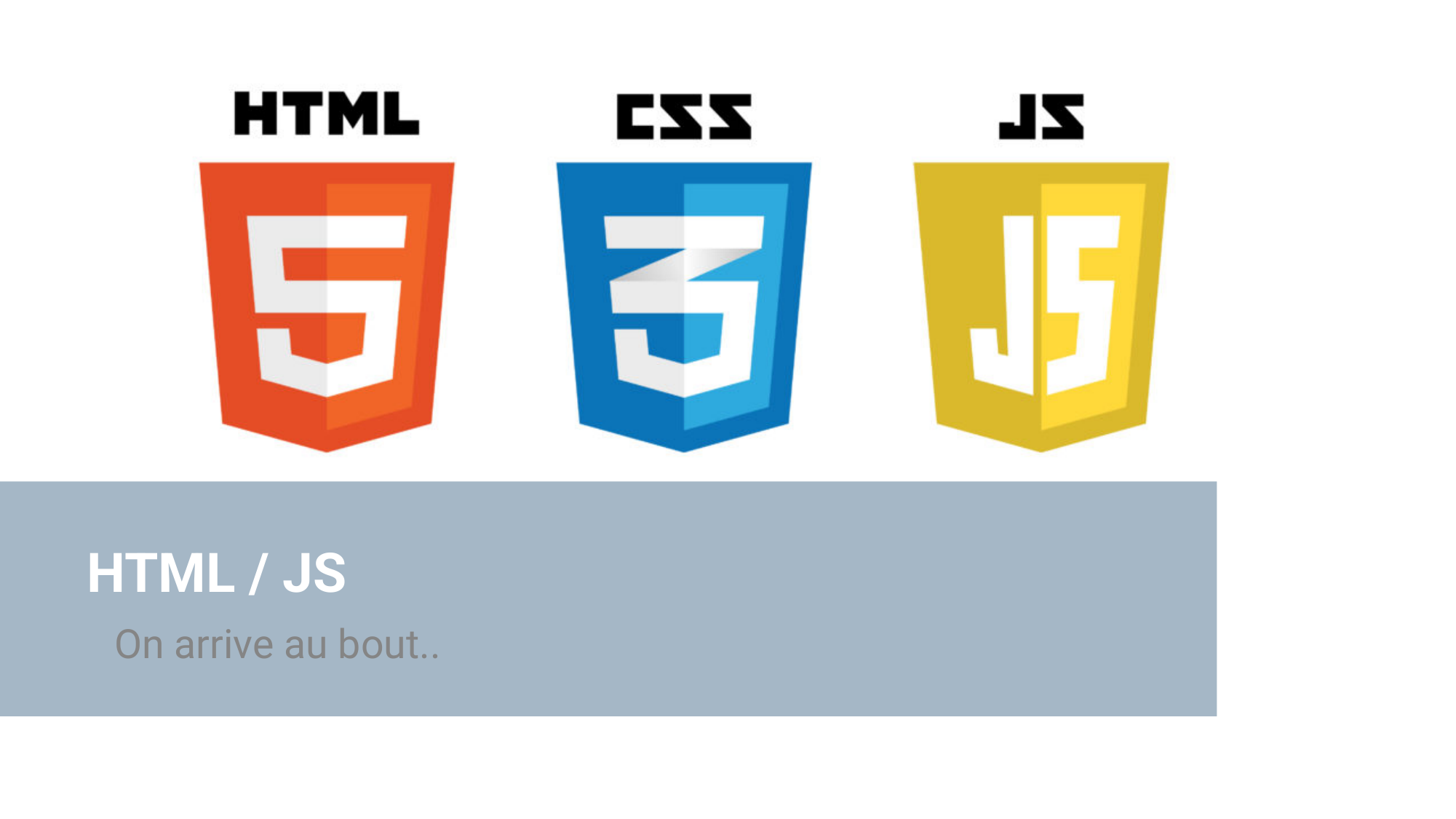

# HTML / JS
On arrive au bout..